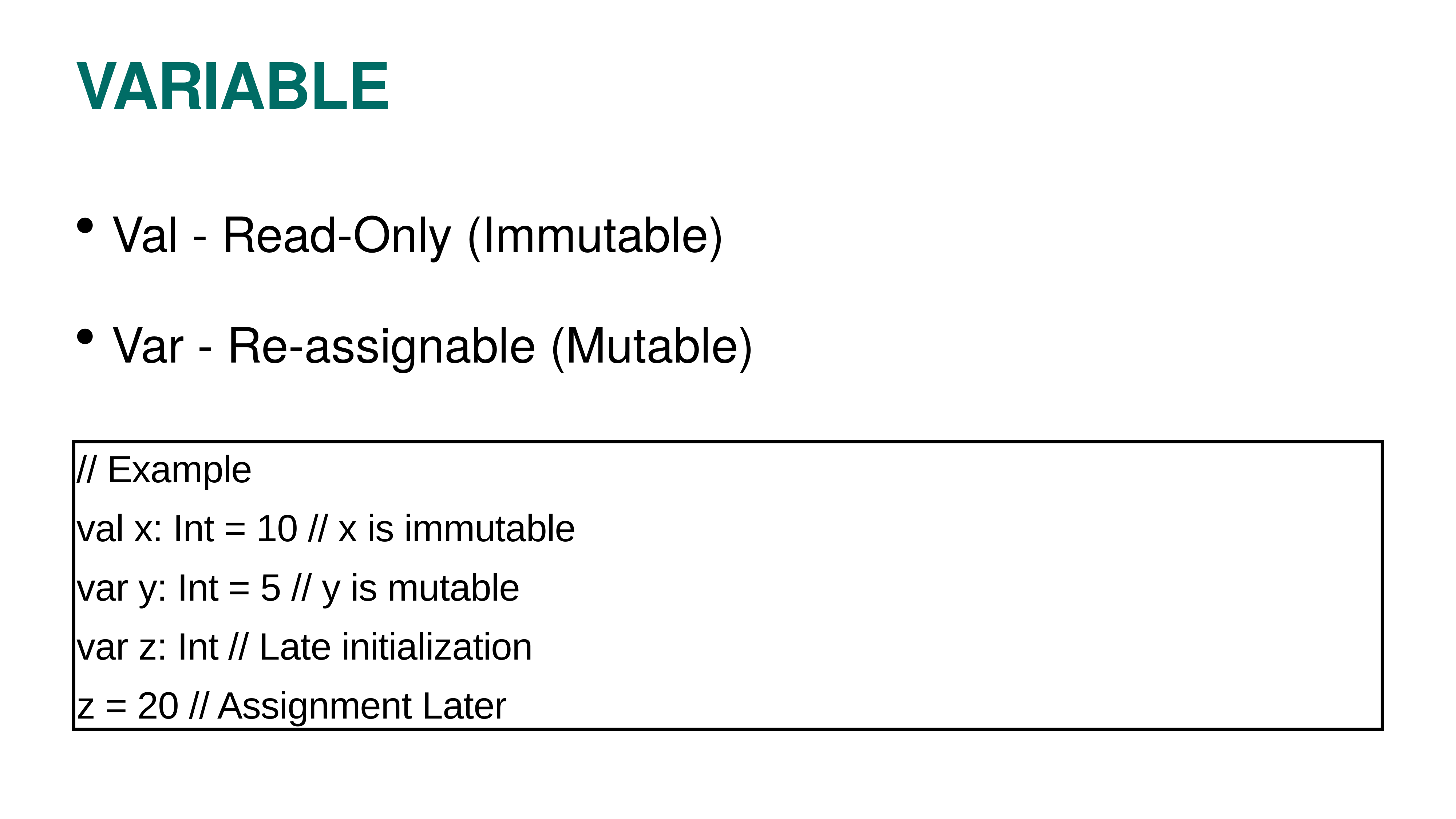

# VARIABLE
Val - Read-Only (Immutable)
Var - Re-assignable (Mutable)
// Example
val x: Int = 10 // x is immutable
var y: Int = 5 // y is mutable
var z: Int // Late initialization
z = 20 // Assignment Later